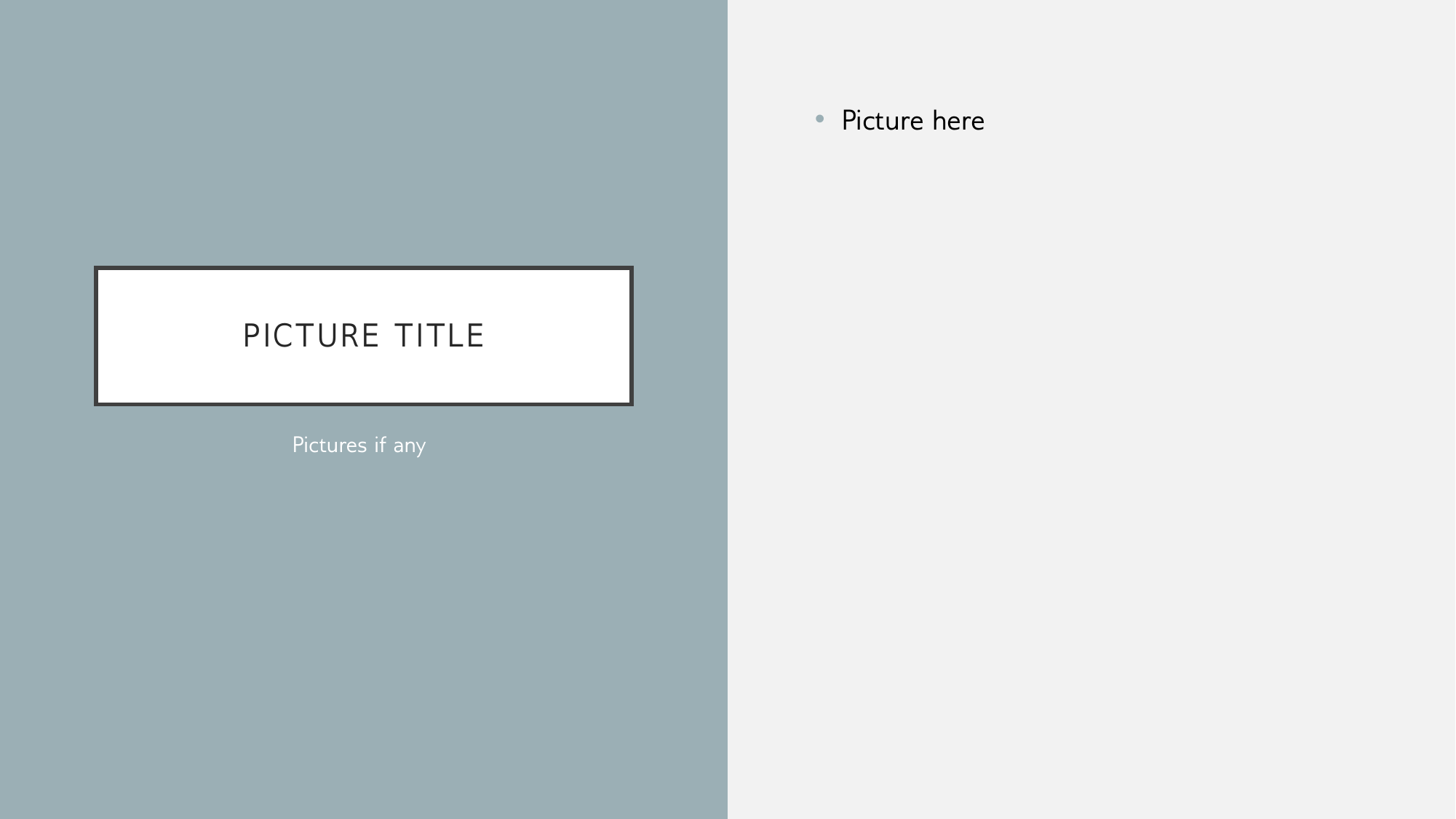

Picture here
# Picture title
Pictures if any